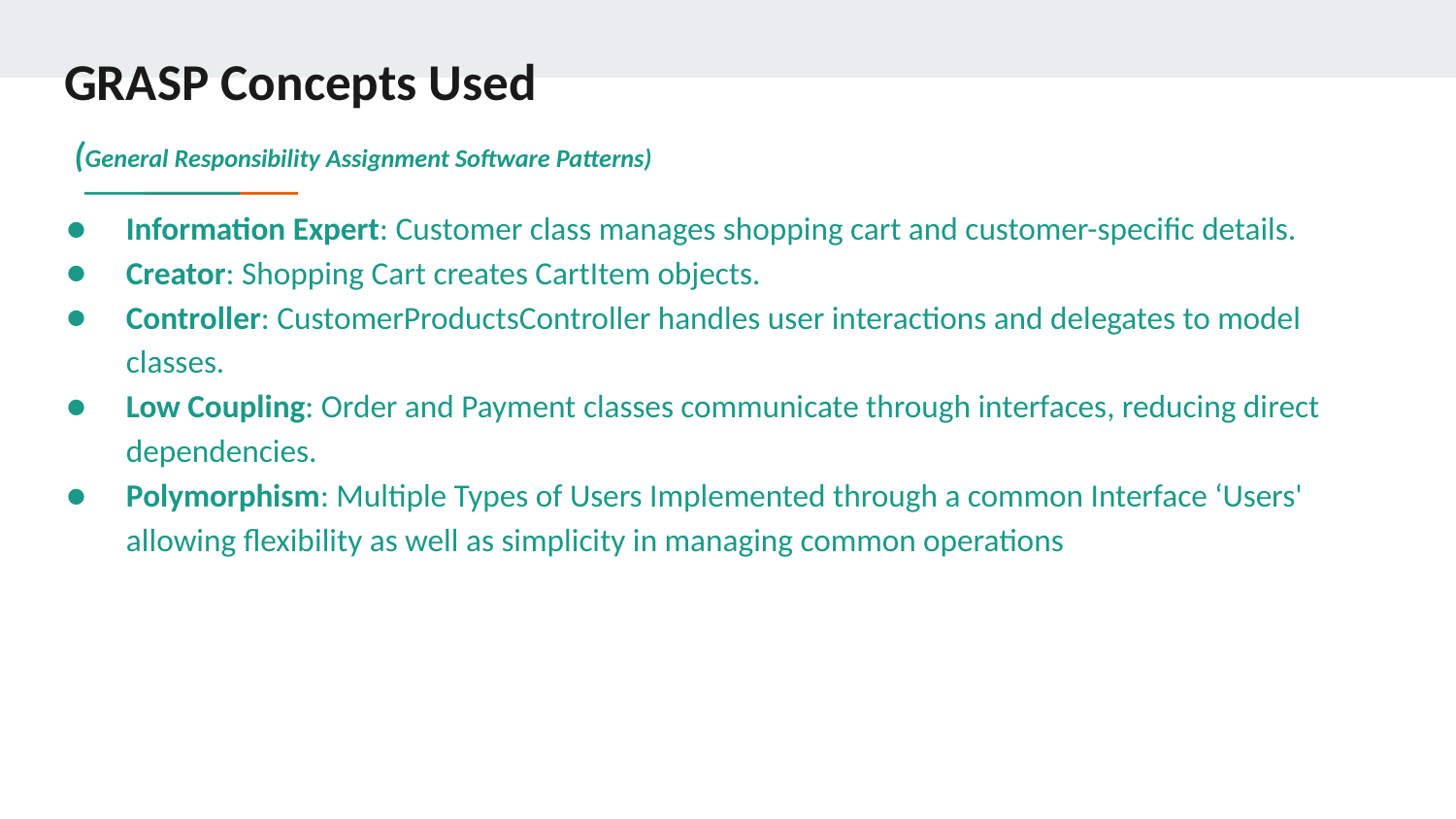

# GRASP Concepts Used
 (General Responsibility Assignment Software Patterns)

Information Expert: Customer class manages shopping cart and customer-specific details.
Creator: Shopping Cart creates CartItem objects.
Controller: CustomerProductsController handles user interactions and delegates to model classes.
Low Coupling: Order and Payment classes communicate through interfaces, reducing direct dependencies.
Polymorphism: Multiple Types of Users Implemented through a common Interface ‘Users' allowing flexibility as well as simplicity in managing common operations